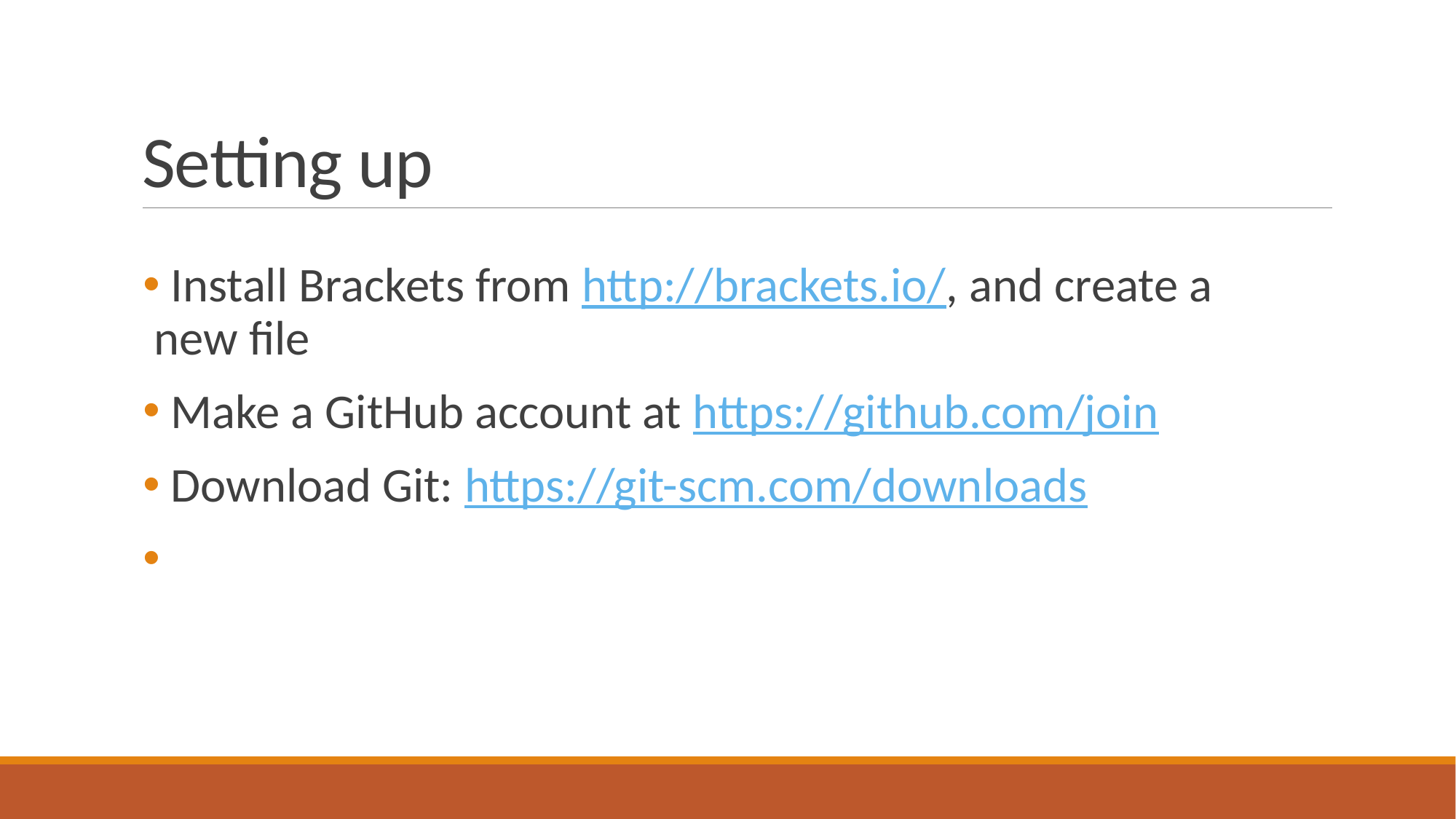

# Setting up
 Install Brackets from http://brackets.io/, and create a new file
 Make a GitHub account at https://github.com/join
 Download Git: https://git-scm.com/downloads